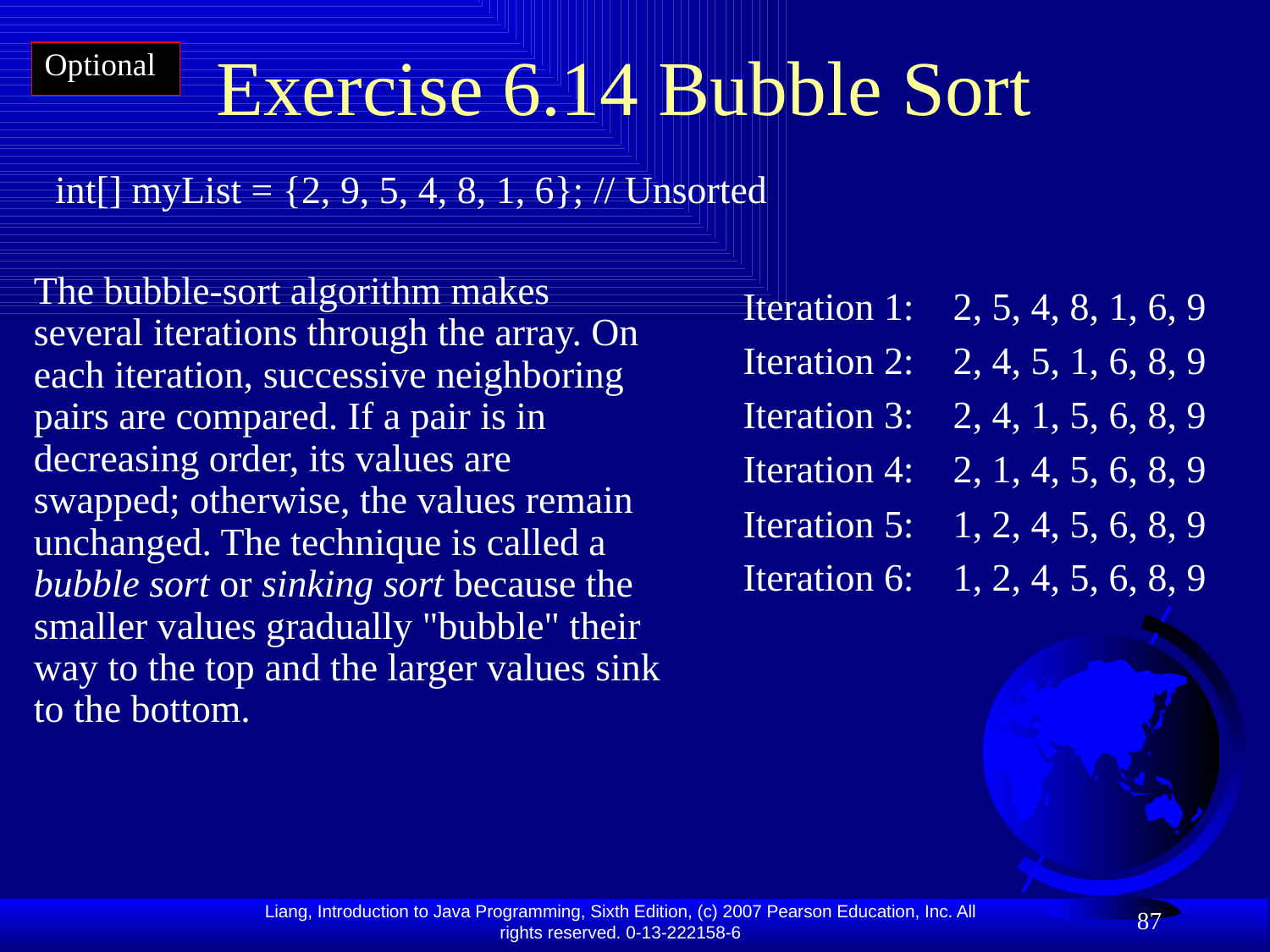

Optional
# Exercise 6.14 Bubble Sort
int[] myList = {2, 9, 5, 4, 8, 1, 6}; // Unsorted
The bubble-sort algorithm makes several iterations through the array. On each iteration, successive neighboring pairs are compared. If a pair is in decreasing order, its values are swapped; otherwise, the values remain unchanged. The technique is called a bubble sort or sinking sort because the smaller values gradually "bubble" their way to the top and the larger values sink to the bottom.
Iteration 1:    2, 5, 4, 8, 1, 6, 9
Iteration 2:    2, 4, 5, 1, 6, 8, 9
Iteration 3:    2, 4, 1, 5, 6, 8, 9
Iteration 4:    2, 1, 4, 5, 6, 8, 9
Iteration 5:    1, 2, 4, 5, 6, 8, 9
Iteration 6:    1, 2, 4, 5, 6, 8, 9
87